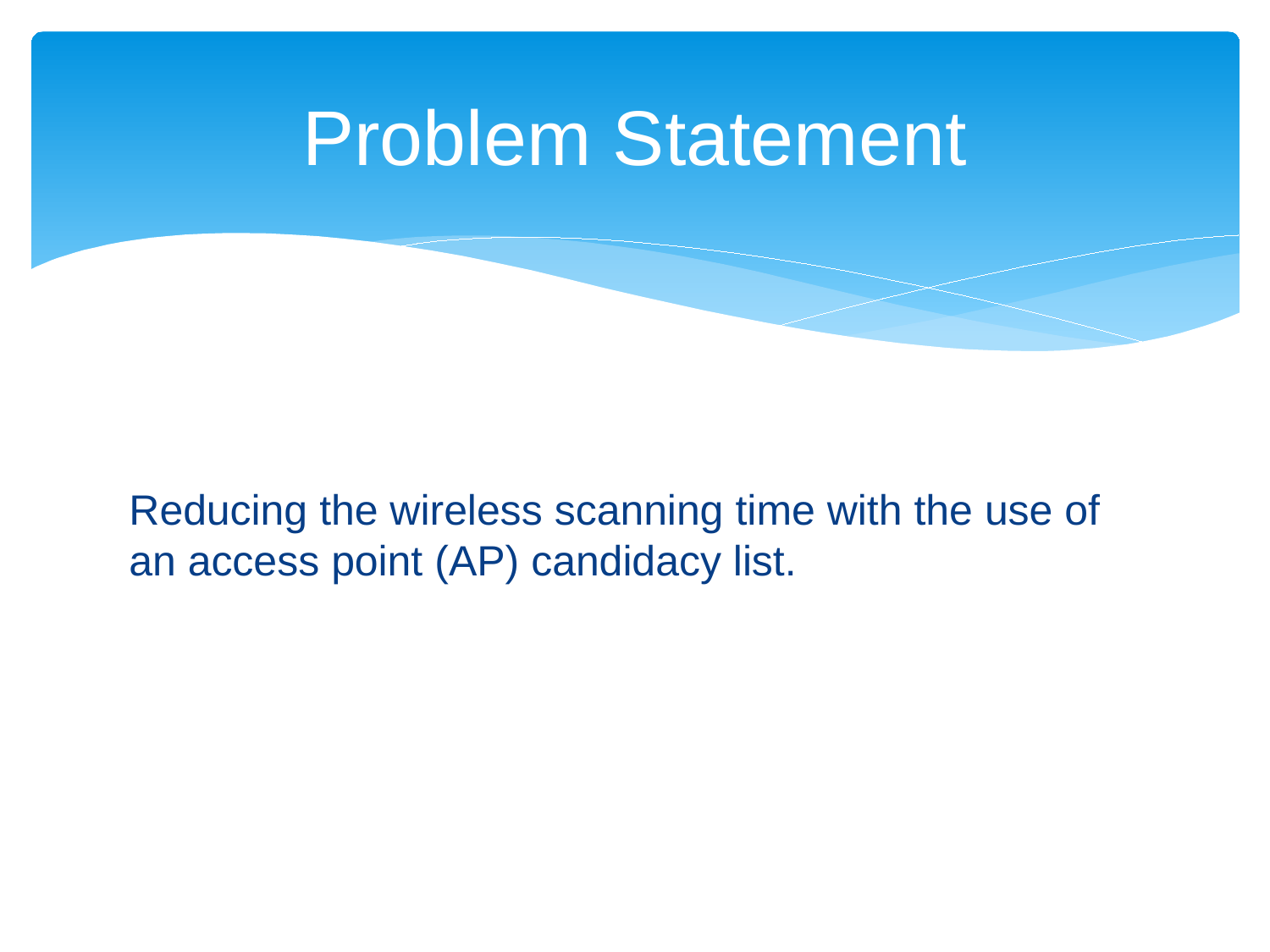

# Problem Statement
Reducing the wireless scanning time with the use of an access point (AP) candidacy list.